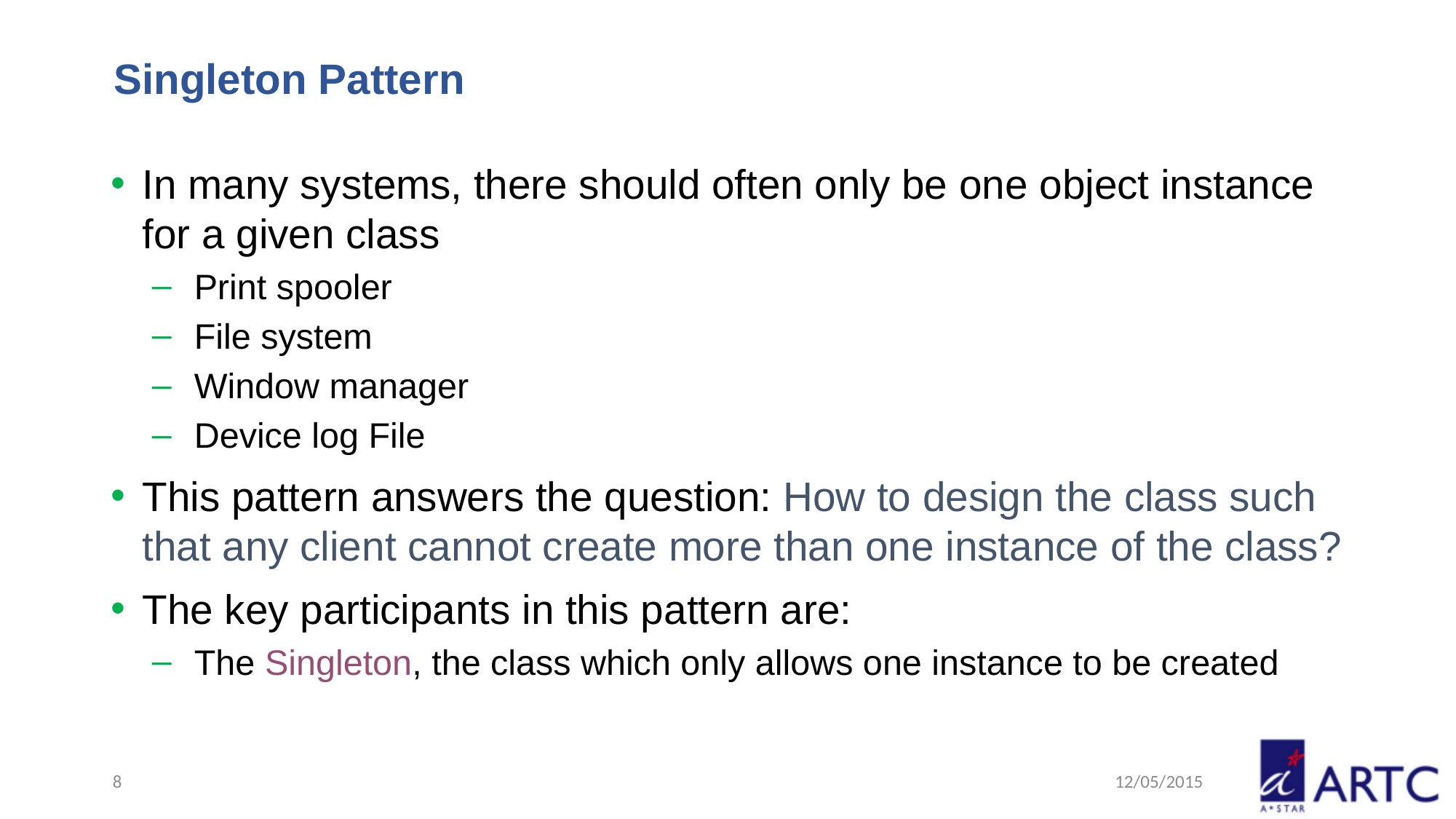

# Singleton Pattern
In many systems, there should often only be one object instance for a given class
Print spooler
File system
Window manager
Device log File
This pattern answers the question: How to design the class such that any client cannot create more than one instance of the class?
The key participants in this pattern are:
The Singleton, the class which only allows one instance to be created

8
12/05/2015